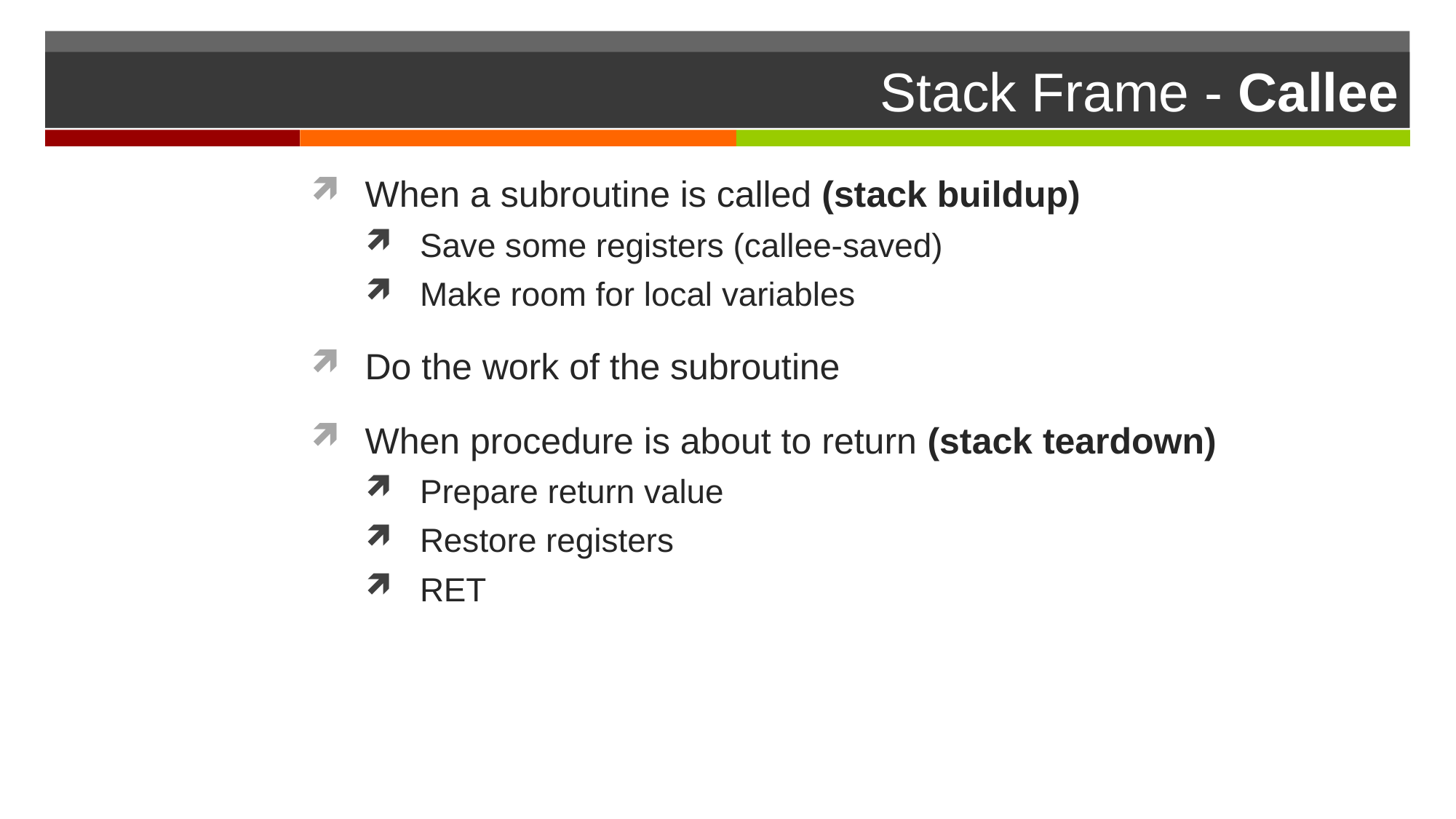

# Stack Frame - Callee
When a subroutine is called (stack buildup)
Save some registers (callee-saved)
Make room for local variables
Do the work of the subroutine
When procedure is about to return (stack teardown)
Prepare return value
Restore registers
RET